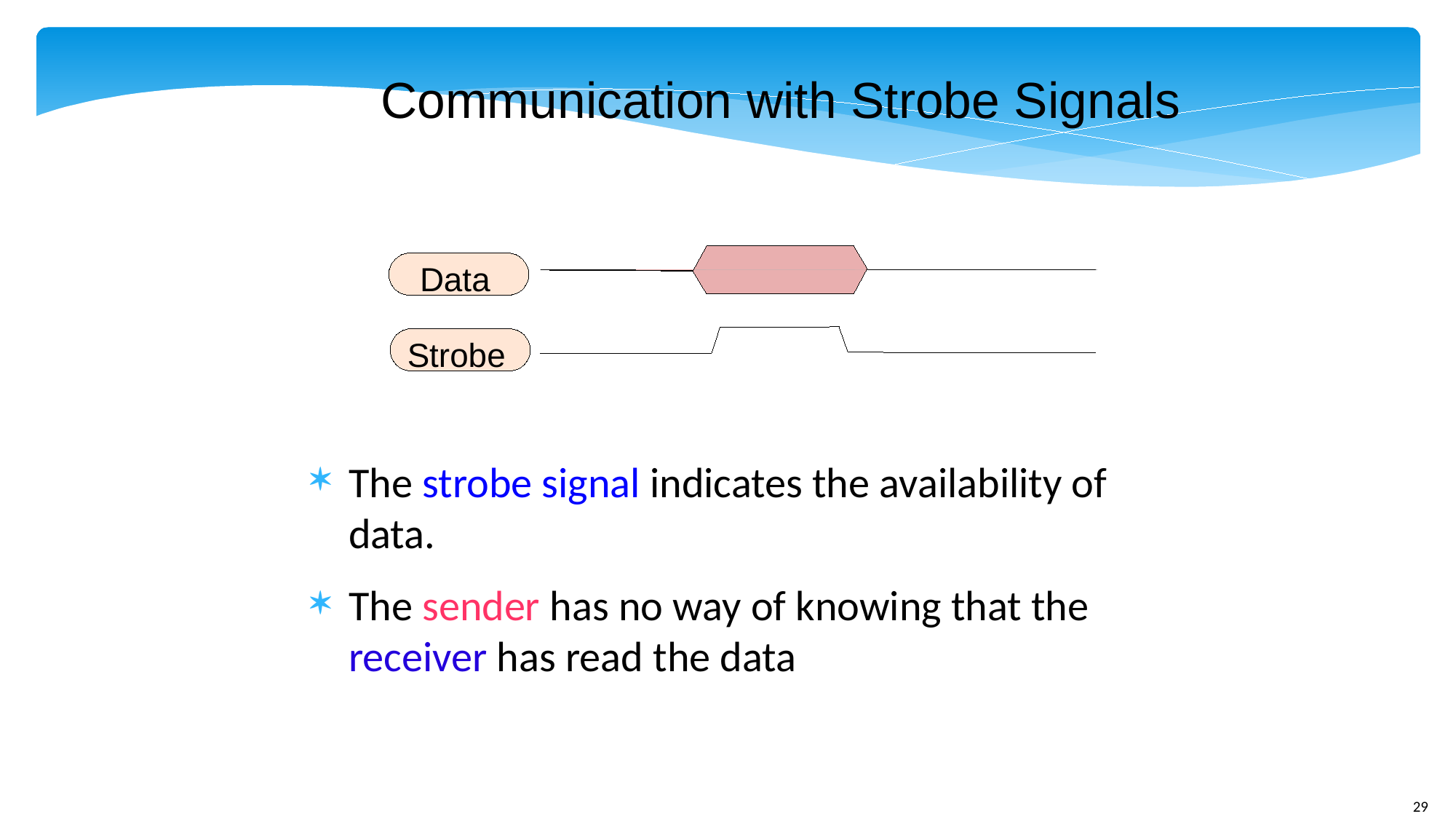

# Communication with Strobe Signals

Data

Strobe
The strobe signal indicates the availability of data.
The sender has no way of knowing that the receiver has read the data